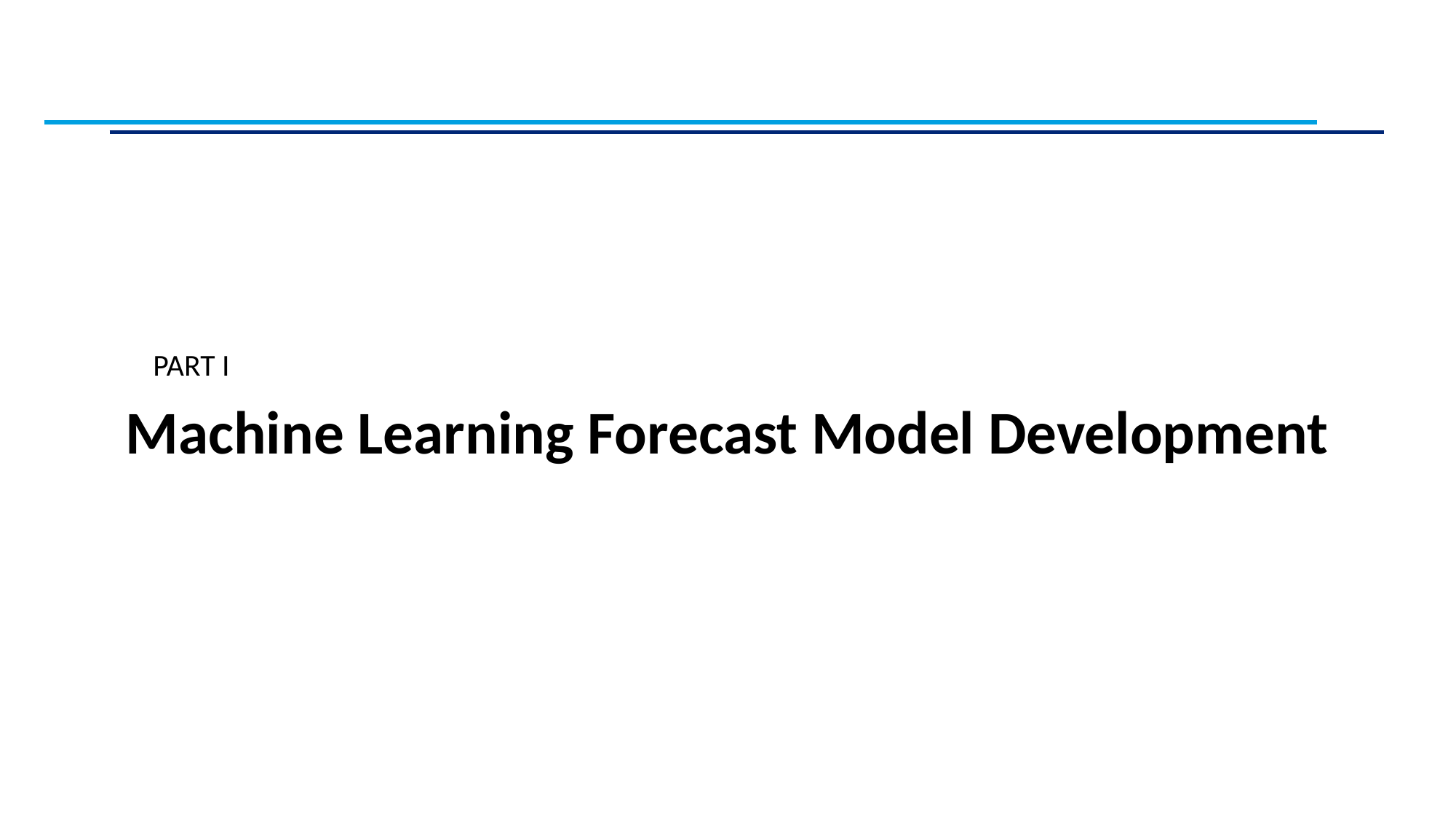

PART I
# Machine Learning Forecast Model Development